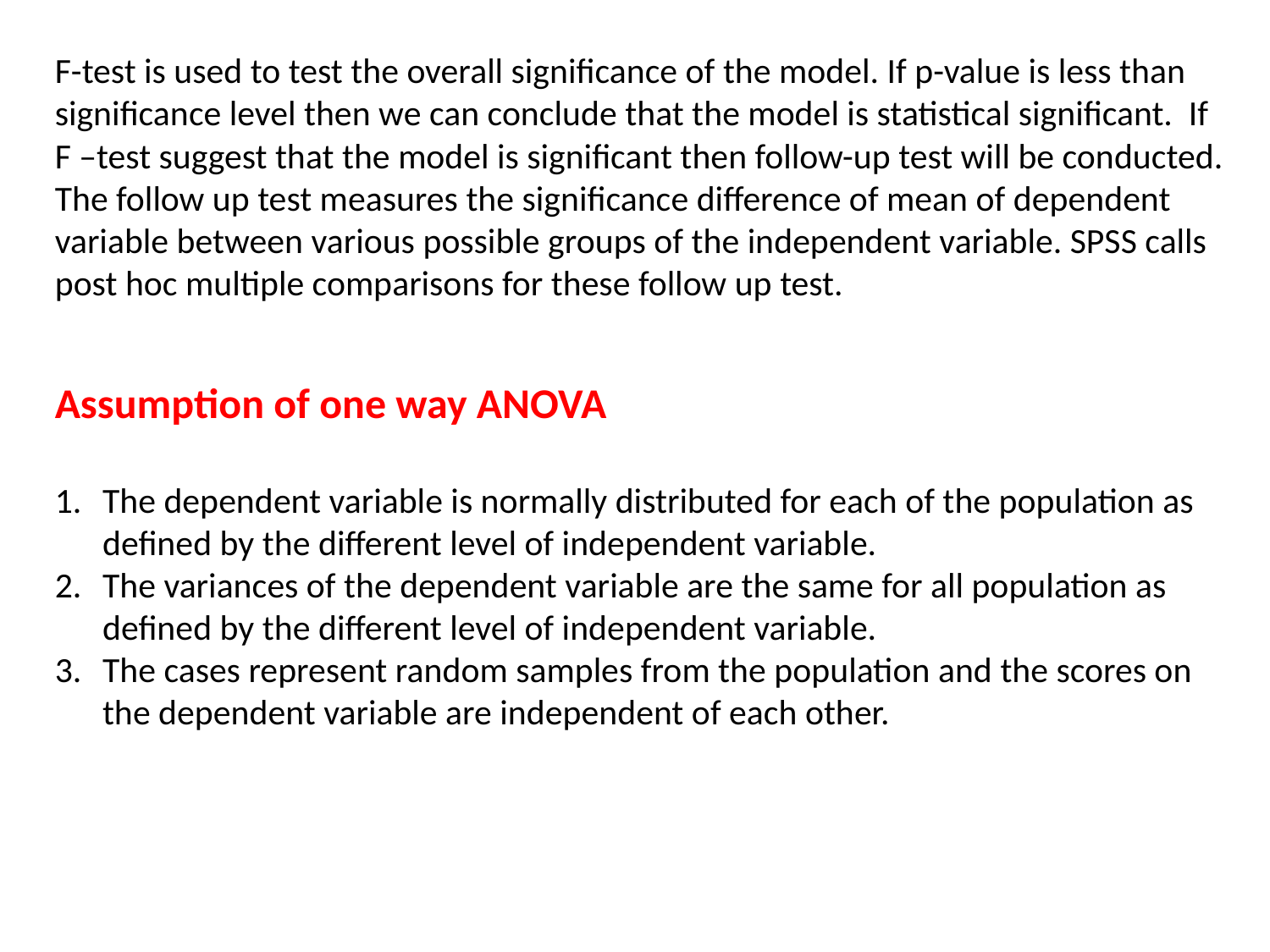

F-test is used to test the overall significance of the model. If p-value is less than significance level then we can conclude that the model is statistical significant.  If F –test suggest that the model is significant then follow-up test will be conducted. The follow up test measures the significance difference of mean of dependent variable between various possible groups of the independent variable. SPSS calls post hoc multiple comparisons for these follow up test.
Assumption of one way ANOVA

The dependent variable is normally distributed for each of the population as defined by the different level of independent variable.
The variances of the dependent variable are the same for all population as defined by the different level of independent variable.
The cases represent random samples from the population and the scores on the dependent variable are independent of each other.